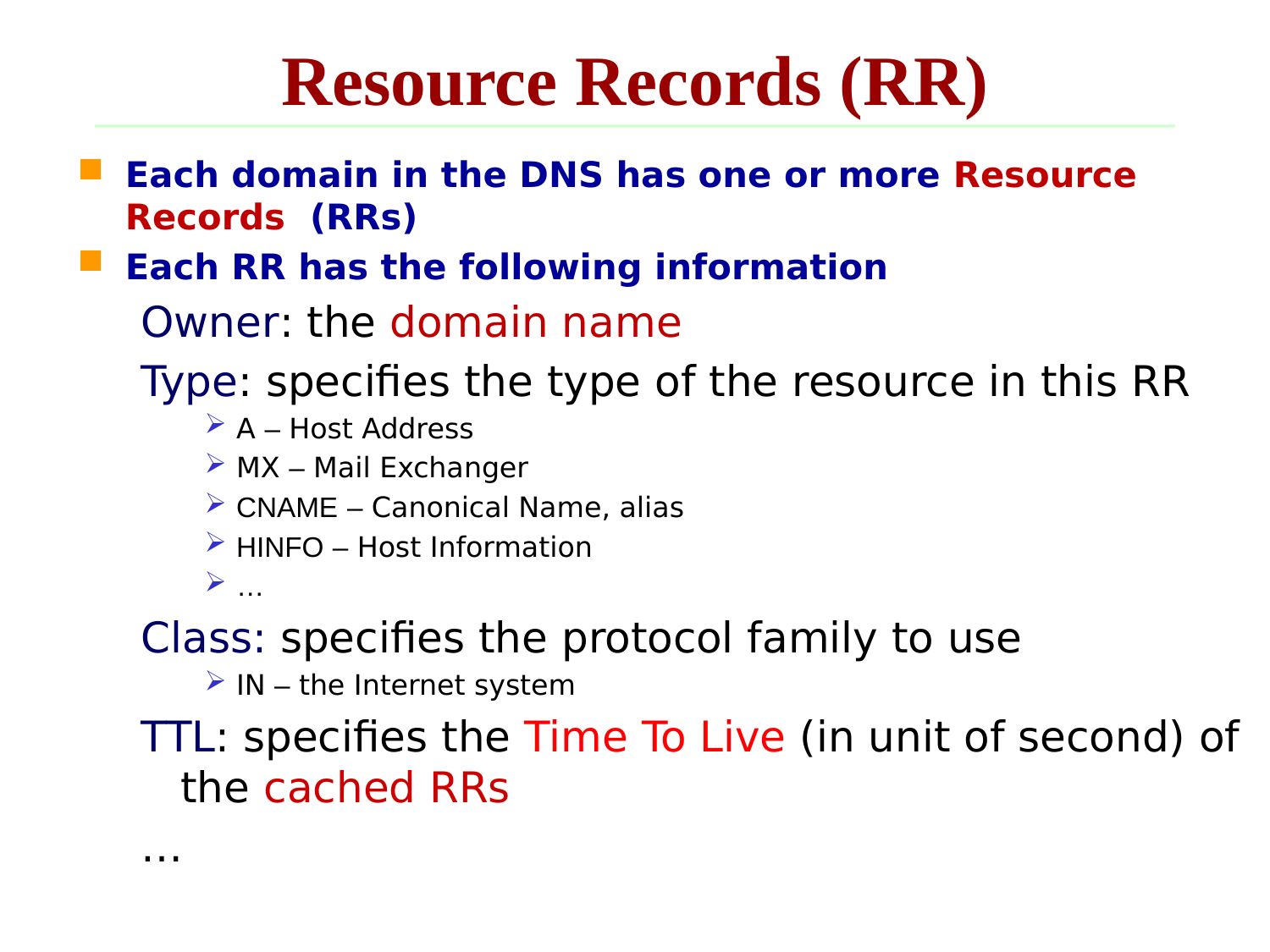

Resource Records (RR)
Each domain in the DNS has one or more Resource Records  (RRs)
Each RR has the following information
Owner: the domain name
Type: specifies the type of the resource in this RR
A – Host Address
MX – Mail Exchanger
CNAME – Canonical Name, alias
HINFO – Host Information
…
Class: specifies the protocol family to use
IN – the Internet system
TTL: specifies the Time To Live (in unit of second) of the cached RRs
…